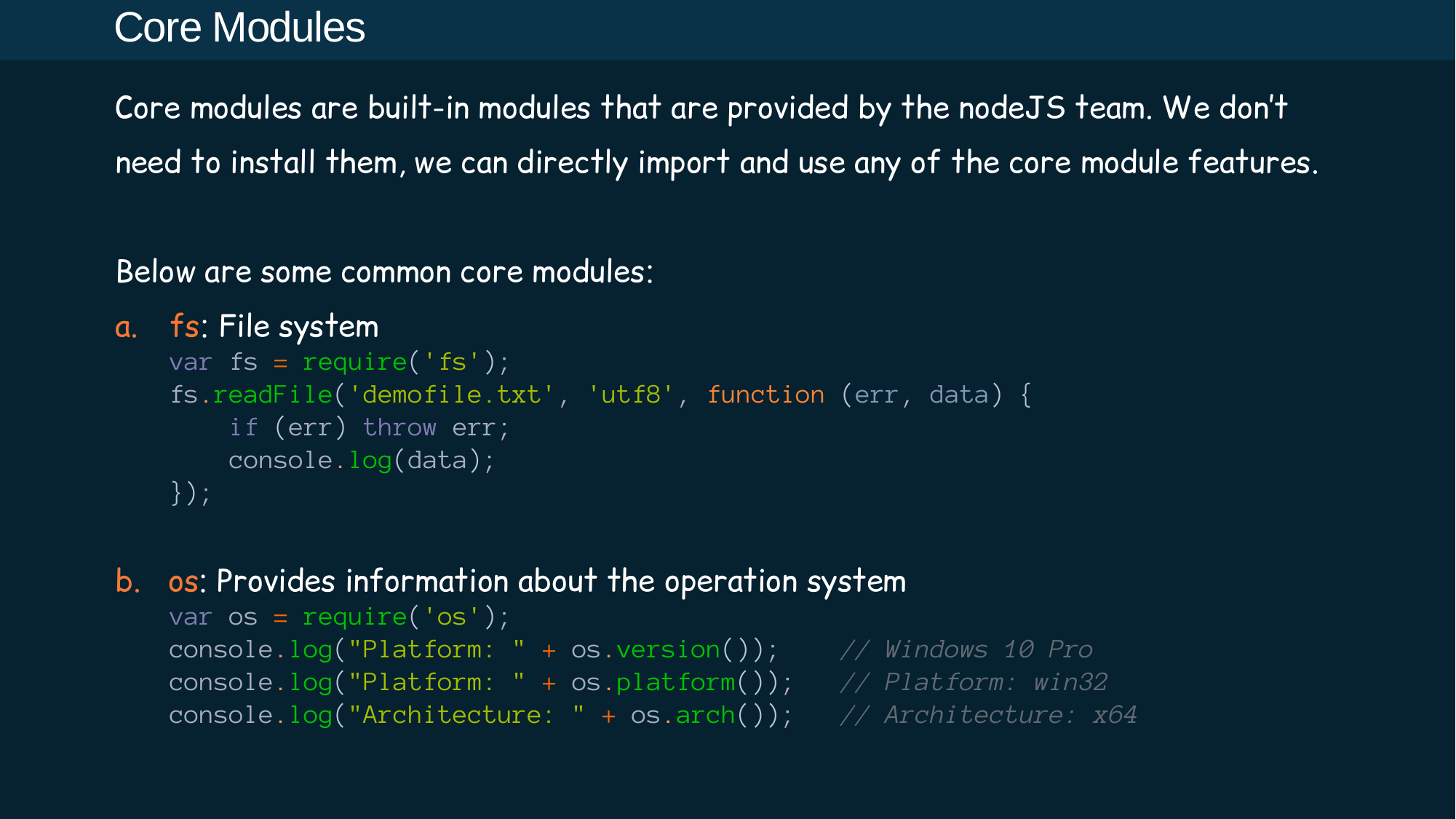

# Core Modules
Core modules are built-in modules that are provided by the nodeJS team. We don’t need to install them, we can directly import and use any of the core module features.

Below are some common core modules:
fs: File system
var fs = require('fs');
fs.readFile('demofile.txt', 'utf8', function (err, data) {
    if (err) throw err;
    console.log(data);
});

b.   os: Provides information about the operation system
var os = require('os');
console.log("Platform: " + os.version());    // Windows 10 Pro
console.log("Platform: " + os.platform());   // Platform: win32
console.log("Architecture: " + os.arch());   // Architecture: x64